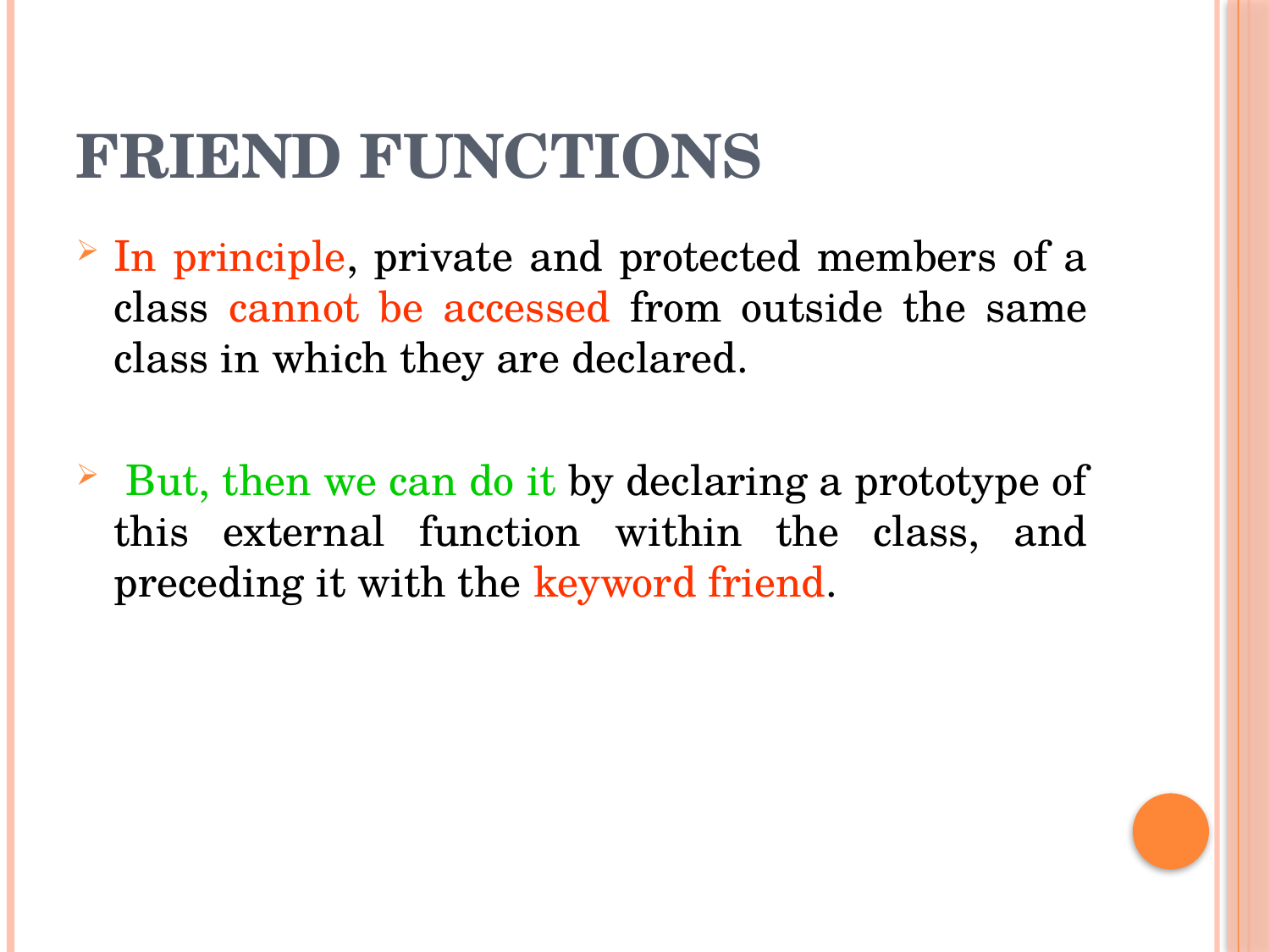

# Friend functions
In principle, private and protected members of a class cannot be accessed from outside the same class in which they are declared.

 But, then we can do it by declaring a prototype of this external function within the class, and preceding it with the keyword friend.